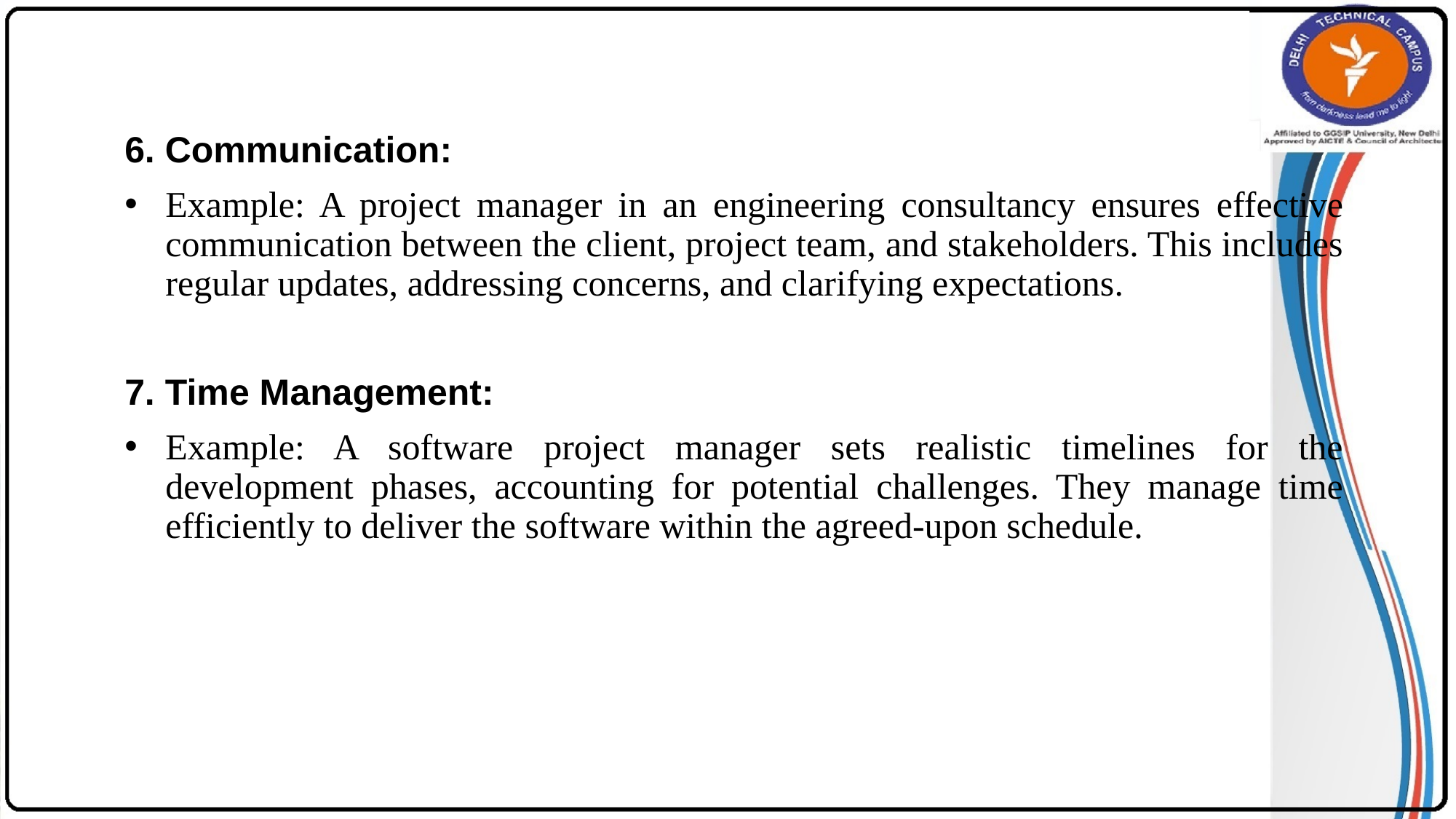

#
6. Communication:
Example: A project manager in an engineering consultancy ensures effective communication between the client, project team, and stakeholders. This includes regular updates, addressing concerns, and clarifying expectations.

7. Time Management:
Example: A software project manager sets realistic timelines for the development phases, accounting for potential challenges. They manage time efficiently to deliver the software within the agreed-upon schedule.